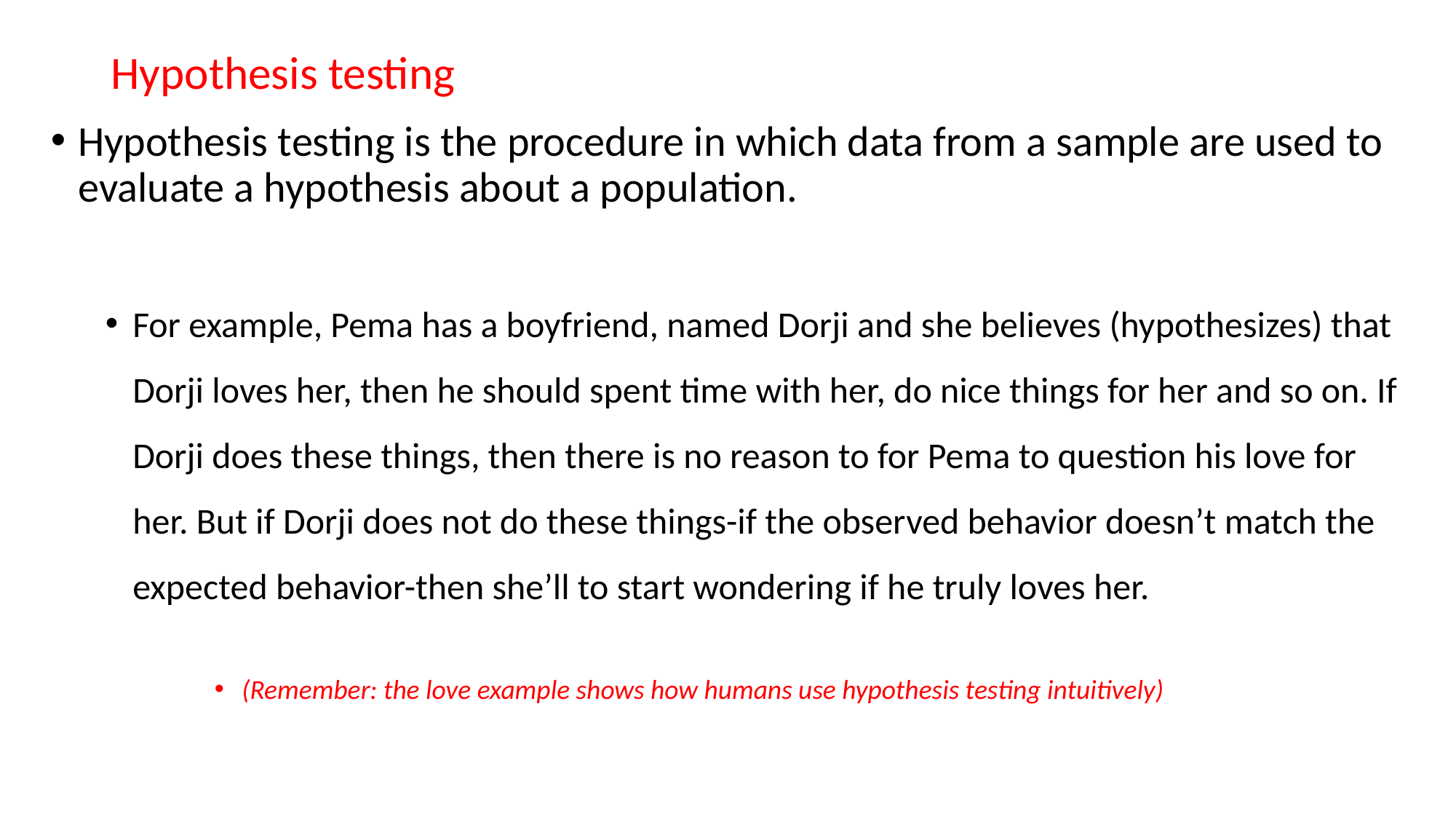

# Hypothesis testing
Hypothesis testing is the procedure in which data from a sample are used to evaluate a hypothesis about a population.

For example, Pema has a boyfriend, named Dorji and she believes (hypothesizes) that Dorji loves her, then he should spent time with her, do nice things for her and so on. If Dorji does these things, then there is no reason to for Pema to question his love for her. But if Dorji does not do these things-if the observed behavior doesn’t match the expected behavior-then she’ll to start wondering if he truly loves her.

(Remember: the love example shows how humans use hypothesis testing intuitively)